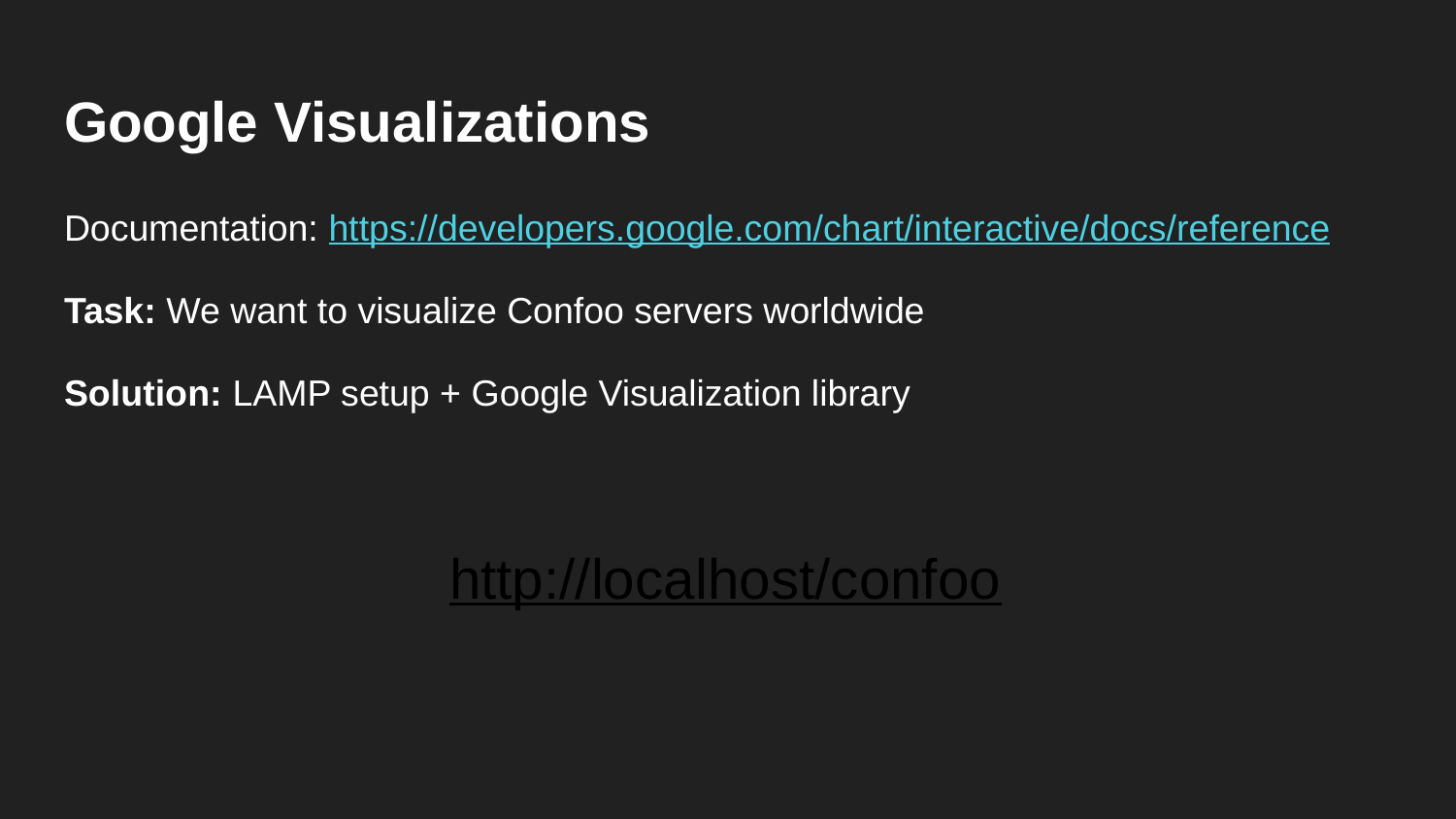

# Google Visualizations

Documentation: https://developers.google.com/chart/interactive/docs/reference
Task: We want to visualize Confoo servers worldwide
Solution: LAMP setup + Google Visualization library

http://localhost/confoo